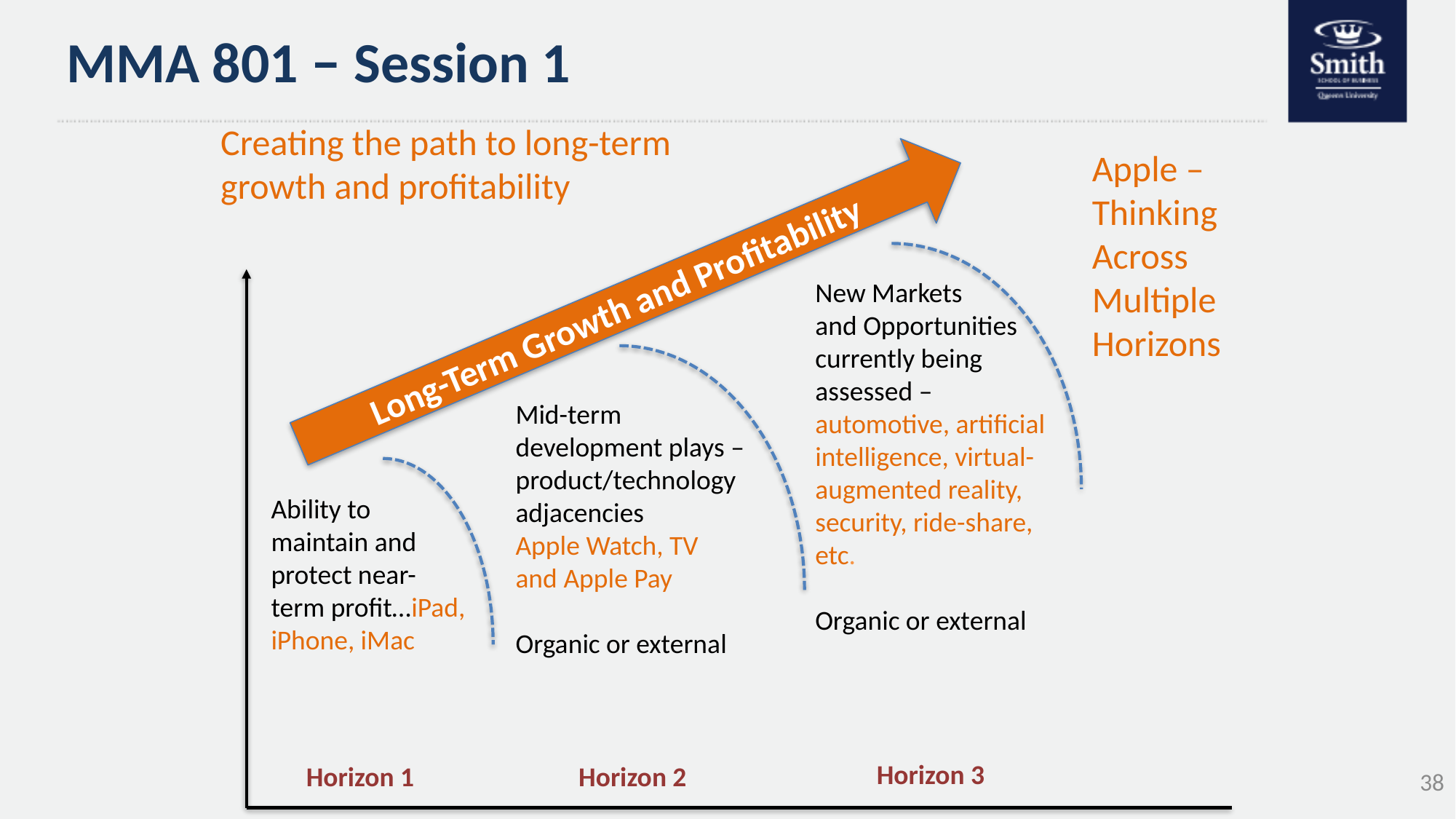

# MMA 801 – Session 1
Creating the path to long-term growth and profitability
Apple – Thinking Across Multiple Horizons

Long-Term Growth and Profitability
New Markets
and Opportunities currently being assessed – automotive, artificial intelligence, virtual-augmented reality, security, ride-share, etc.

Organic or external

Mid-term development plays –product/technology adjacencies
Apple Watch, TV
and Apple Pay

Organic or external

Ability to maintain and protect near-term profit…iPad, iPhone, iMac
Horizon 3
Horizon 1
Horizon 2
38